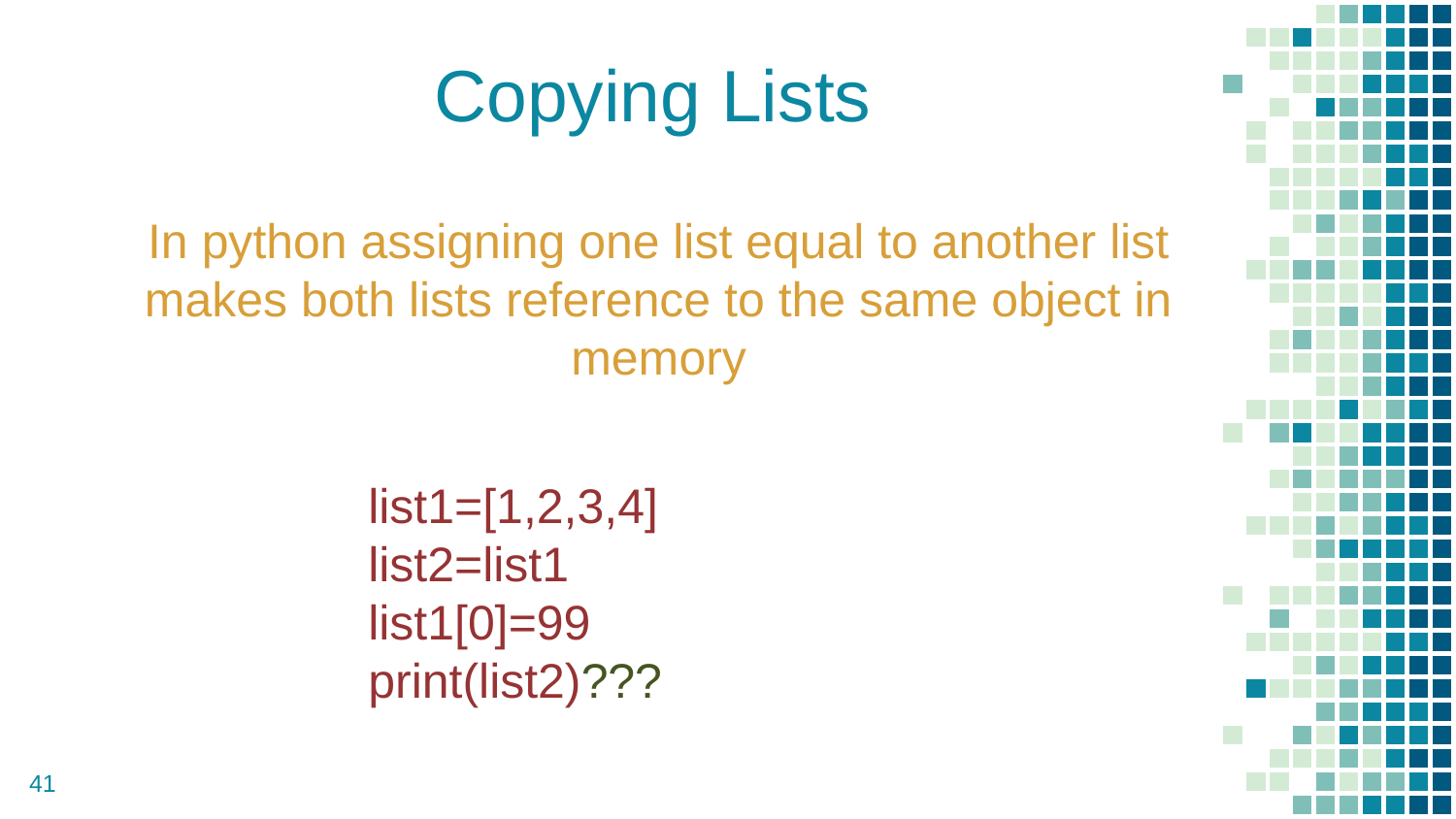

# Copying Lists
In python assigning one list equal to another list makes both lists reference to the same object in memory
list1=[1,2,3,4]
list2=list1
list1[0]=99
print(list2)???
41